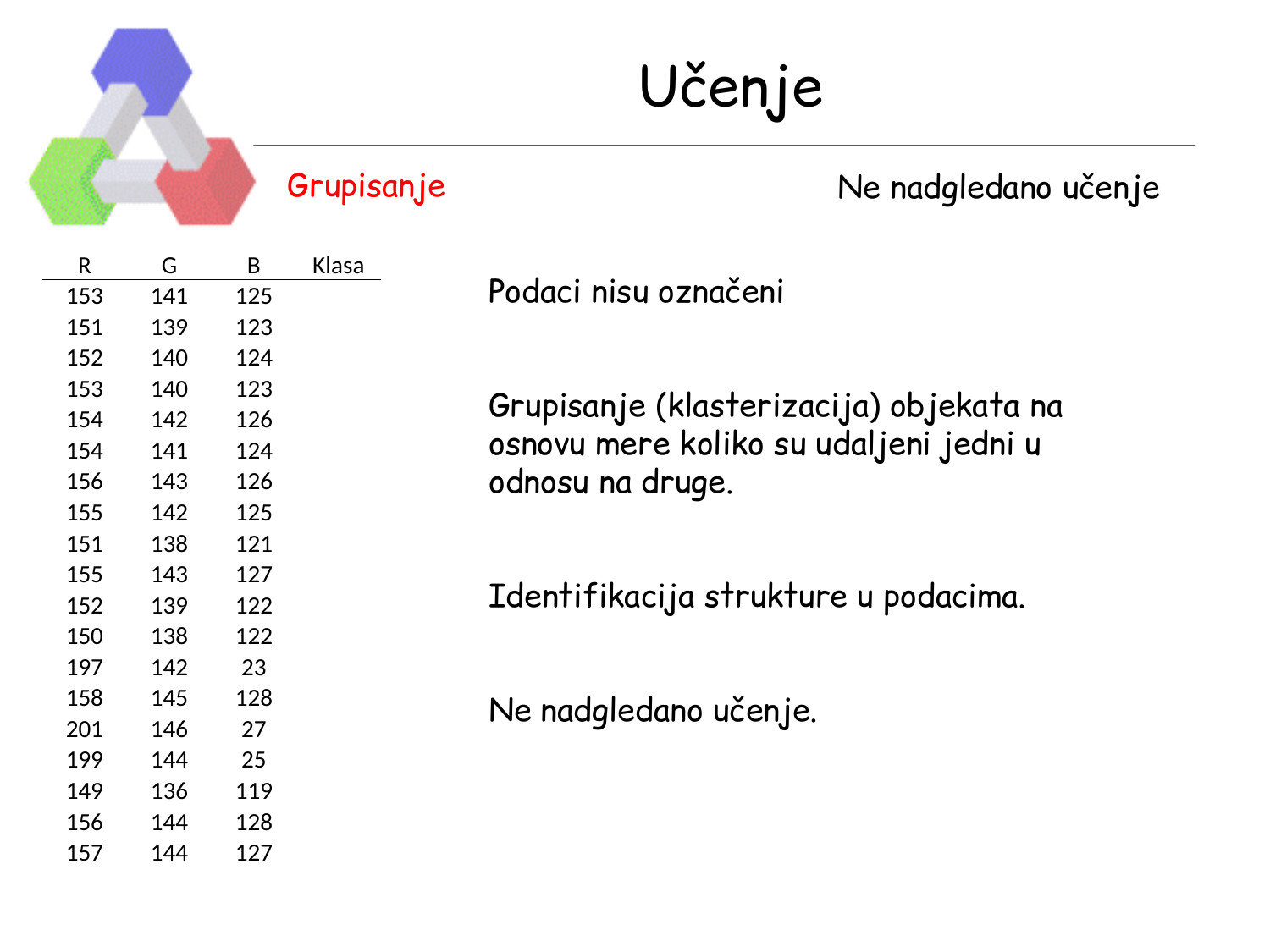

# Učenje
Grupisanje
Ne nadgledano učenje
| R | G | B | Klasa |
| --- | --- | --- | --- |
| 153 | 141 | 125 |  |
| 151 | 139 | 123 |  |
| 152 | 140 | 124 |  |
| 153 | 140 | 123 |  |
| 154 | 142 | 126 |  |
| 154 | 141 | 124 |  |
| 156 | 143 | 126 |  |
| 155 | 142 | 125 |  |
| 151 | 138 | 121 |  |
| 155 | 143 | 127 |  |
| 152 | 139 | 122 |  |
| 150 | 138 | 122 |  |
| 197 | 142 | 23 |  |
| 158 | 145 | 128 |  |
| 201 | 146 | 27 |  |
| 199 | 144 | 25 |  |
| 149 | 136 | 119 |  |
| 156 | 144 | 128 |  |
| 157 | 144 | 127 |  |
Podaci nisu označeni

Grupisanje (klasterizacija) objekata na osnovu mere koliko su udaljeni jedni u odnosu na druge.

Identifikacija strukture u podacima.

Ne nadgledano učenje.